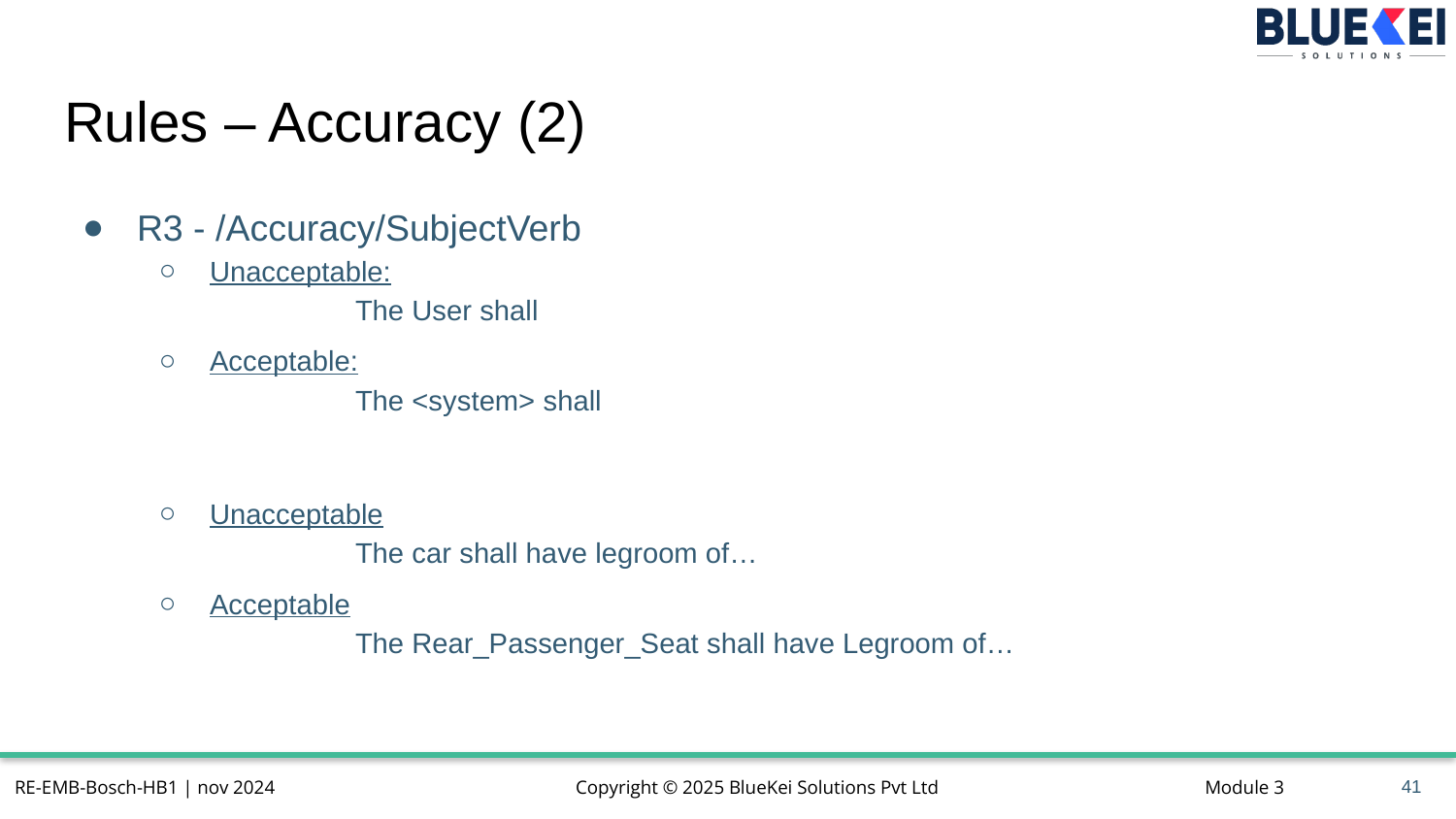

# Rules – Accuracy (2)
R3 - /Accuracy/SubjectVerb
Unacceptable:
	The User shall
Acceptable:
	The <system> shall

Unacceptable
	The car shall have legroom of…
Acceptable
	The Rear_Passenger_Seat shall have Legroom of…
41